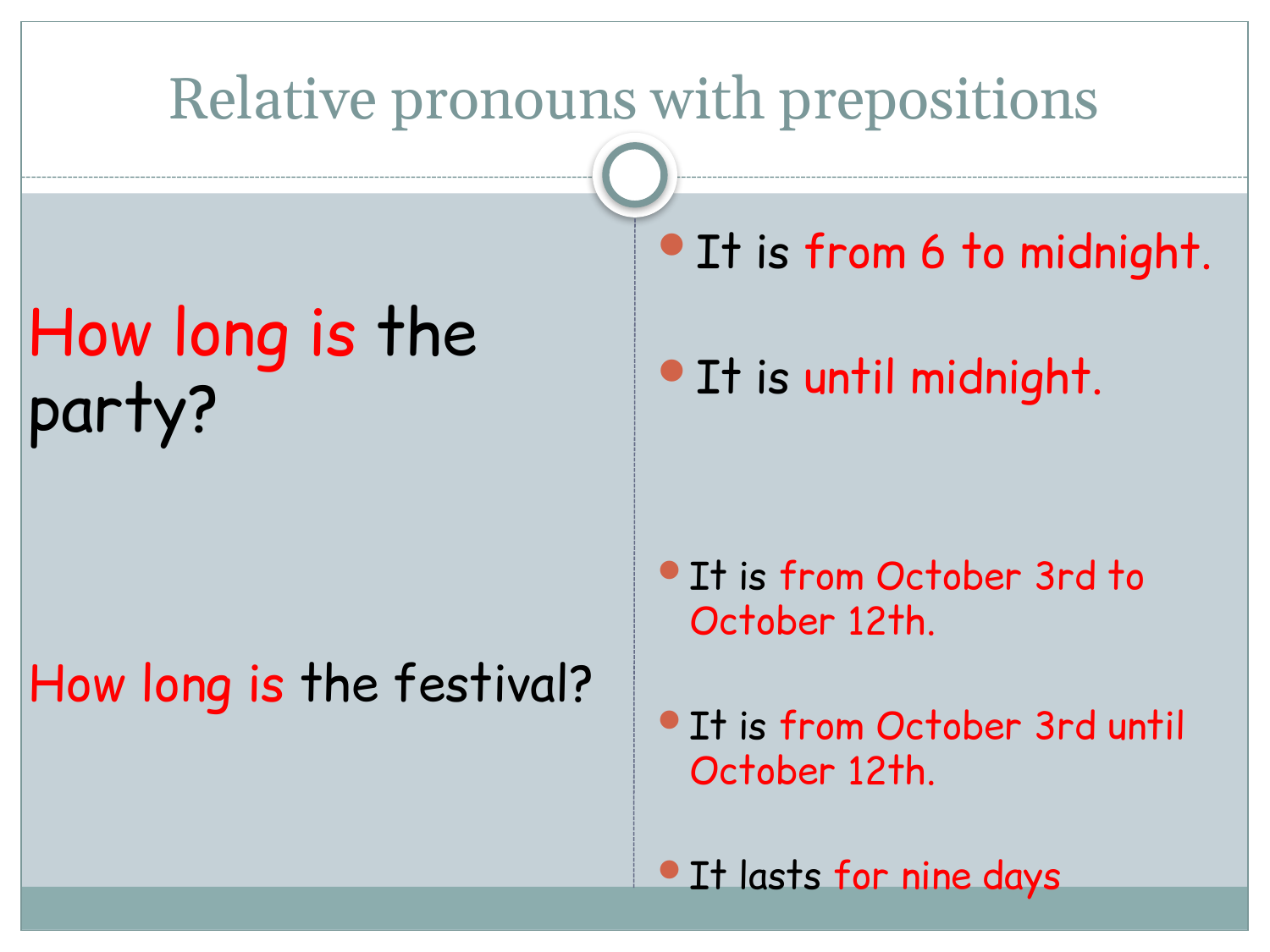

# Relative pronouns with prepositions

How long is the party?
It is from 6 to midnight.

It is until midnight.
It is from October 3rd to October 12th.

It is from October 3rd until October 12th.

It lasts for nine days
How long is the festival?